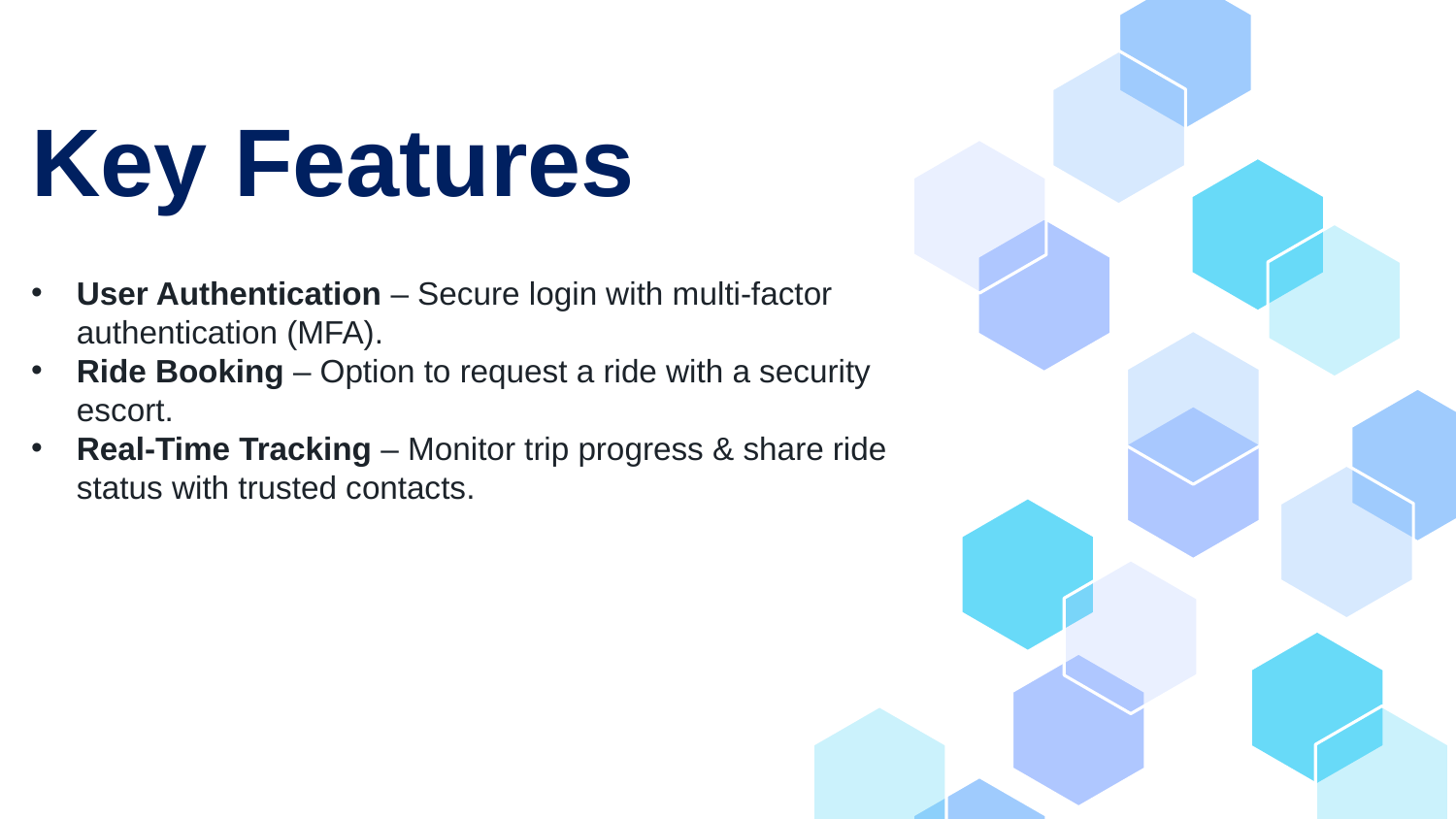

# Key Features
User Authentication – Secure login with multi-factor authentication (MFA).
Ride Booking – Option to request a ride with a security escort.
Real-Time Tracking – Monitor trip progress & share ride status with trusted contacts.